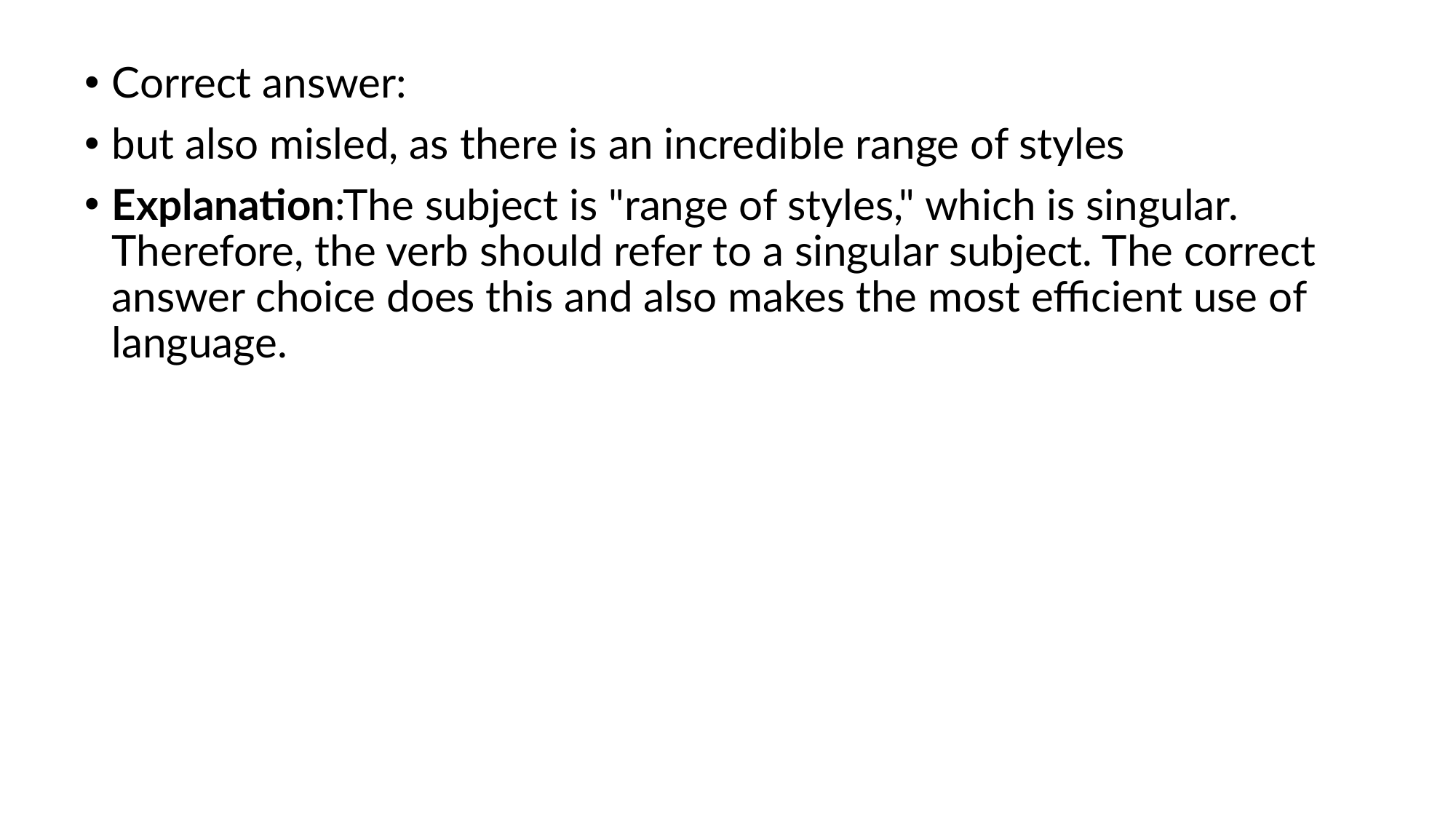

Correct answer:
but also misled, as there is an incredible range of styles
Explanation:The subject is "range of styles," which is singular. Therefore, the verb should refer to a singular subject. The correct answer choice does this and also makes the most efficient use of language.